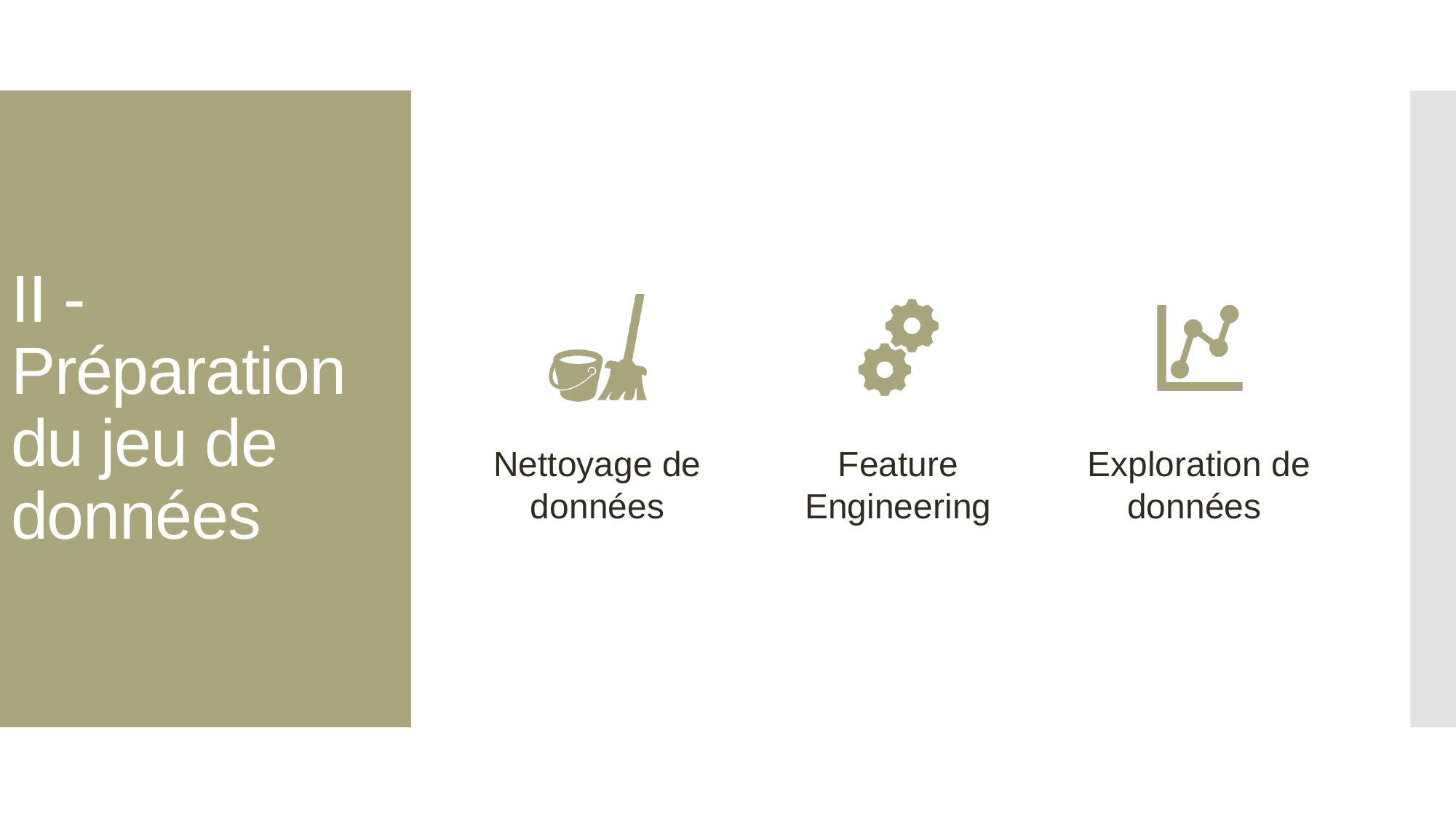

Nettoyage de données
Feature Engineering
Exploration de données
# II - Préparation du jeu de données